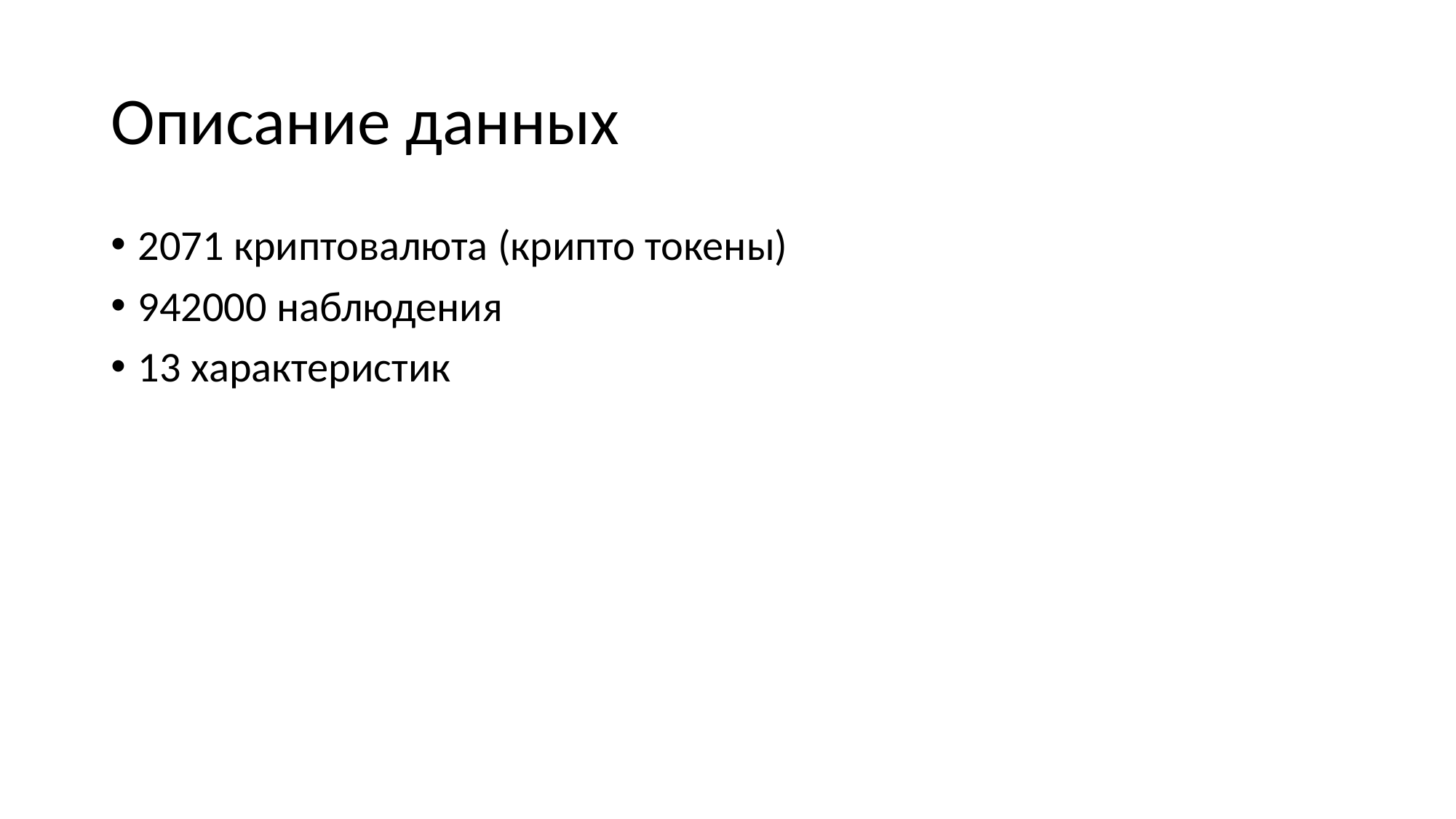

# Описание данных
2071 криптовалюта (крипто токены)
942000 наблюдения
13 характеристик